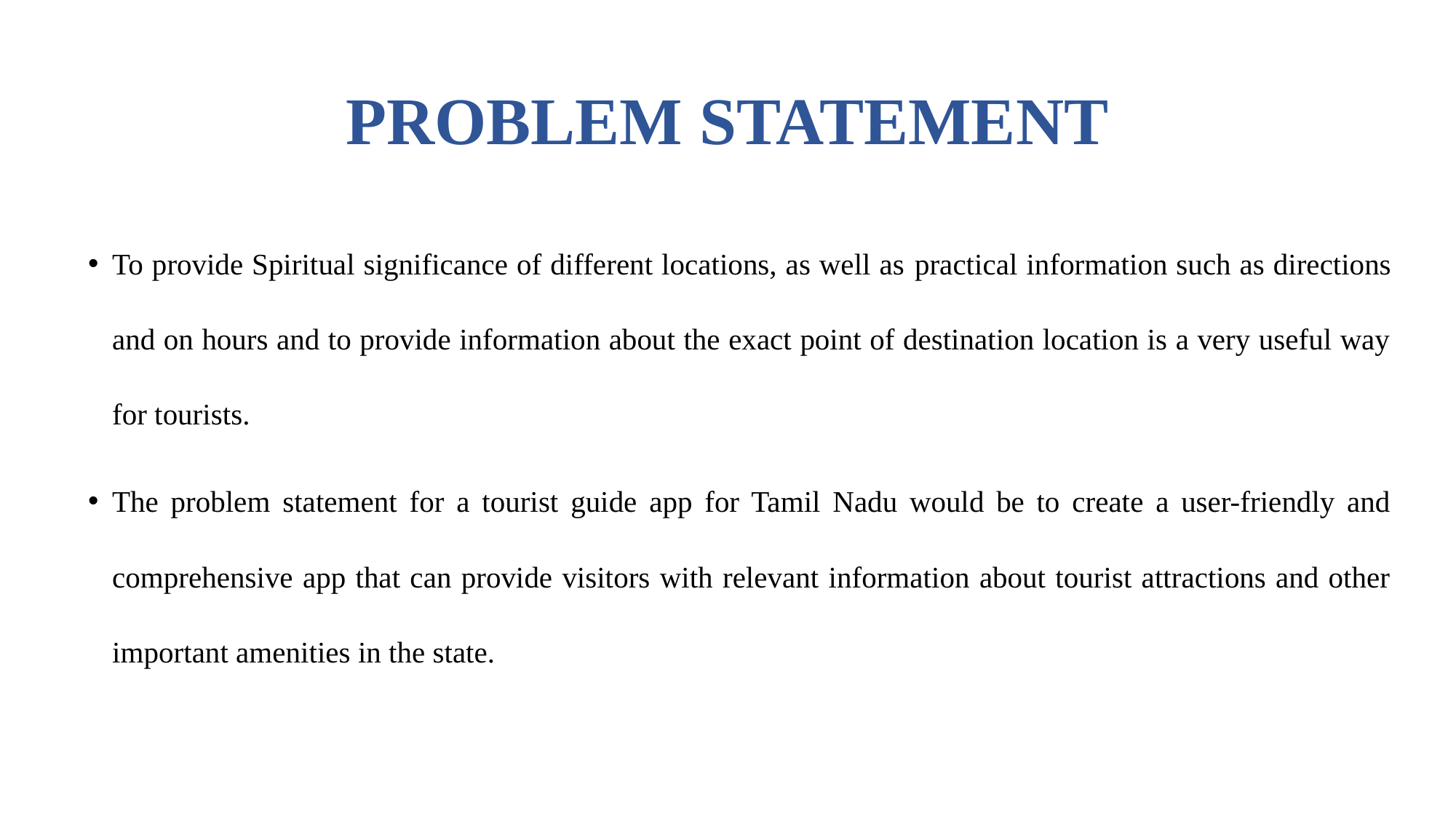

# PROBLEM STATEMENT
To provide Spiritual significance of different locations, as well as practical information such as directions and on hours and to provide information about the exact point of destination location is a very useful way for tourists.
The problem statement for a tourist guide app for Tamil Nadu would be to create a user-friendly and comprehensive app that can provide visitors with relevant information about tourist attractions and other important amenities in the state.